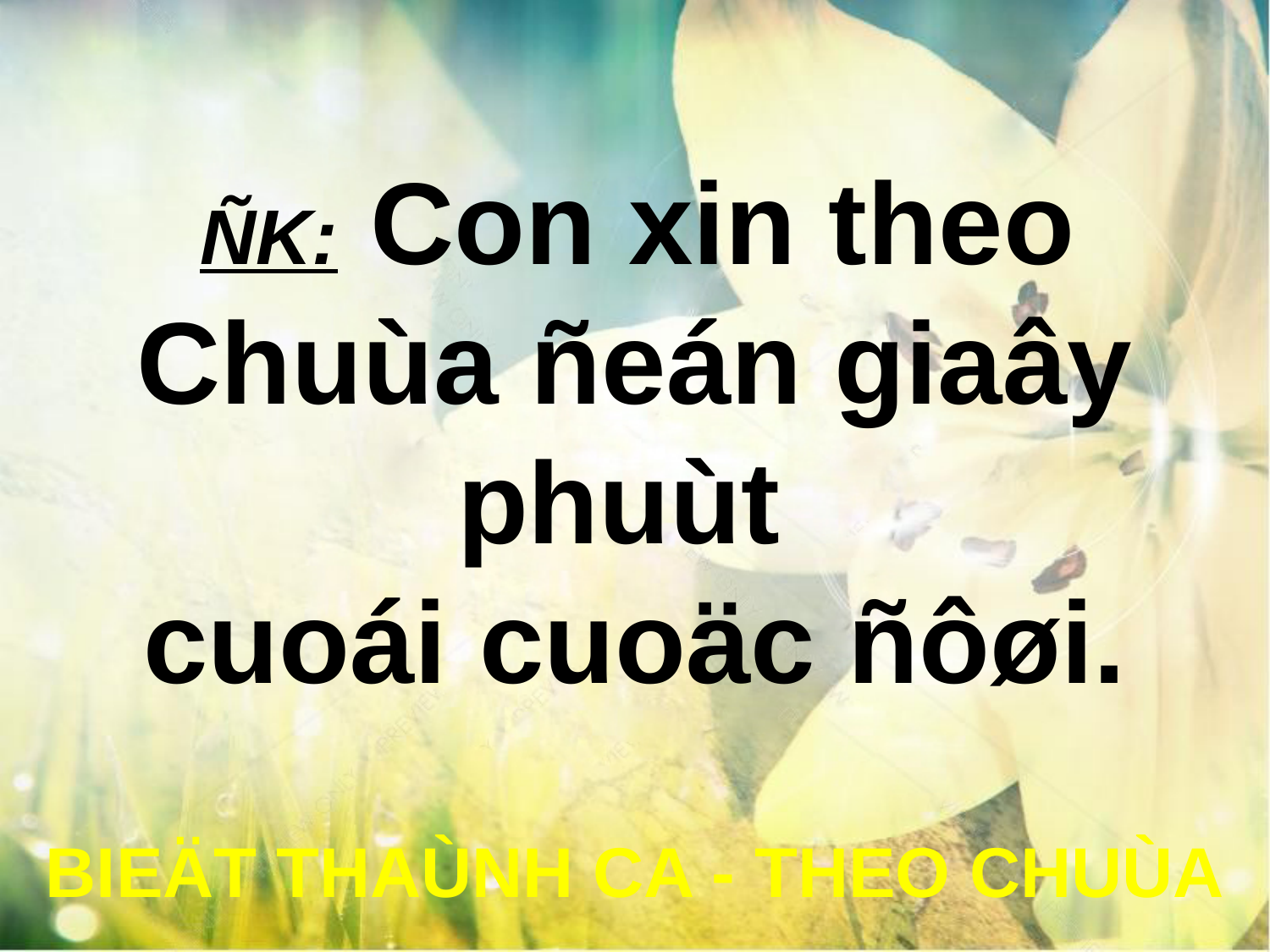

ÑK: Con xin theo
Chuùa ñeán giaây phuùt
cuoái cuoäc ñôøi.
BIEÄT THAÙNH CA - THEO CHUÙA